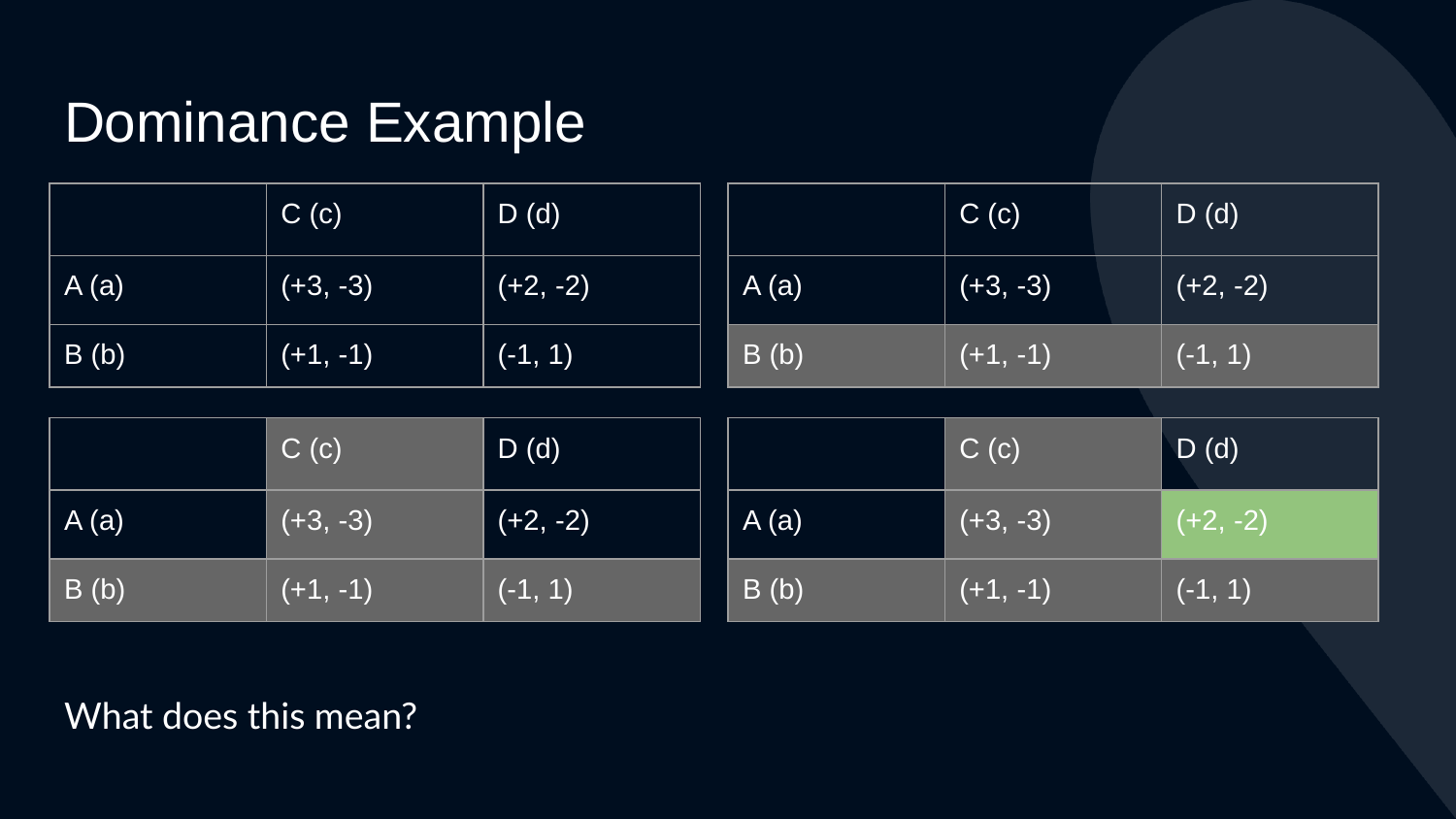

# Dominance Example

What does this mean?
|  | C (c) | D (d) |
| --- | --- | --- |
| A (a) | (+3, -3) | (+2, -2) |
| B (b) | (+1, -1) | (-1, 1) |
|  | C (c) | D (d) |
| --- | --- | --- |
| A (a) | (+3, -3) | (+2, -2) |
| B (b) | (+1, -1) | (-1, 1) |
|  | C (c) | D (d) |
| --- | --- | --- |
| A (a) | (+3, -3) | (+2, -2) |
| B (b) | (+1, -1) | (-1, 1) |
|  | C (c) | D (d) |
| --- | --- | --- |
| A (a) | (+3, -3) | (+2, -2) |
| B (b) | (+1, -1) | (-1, 1) |